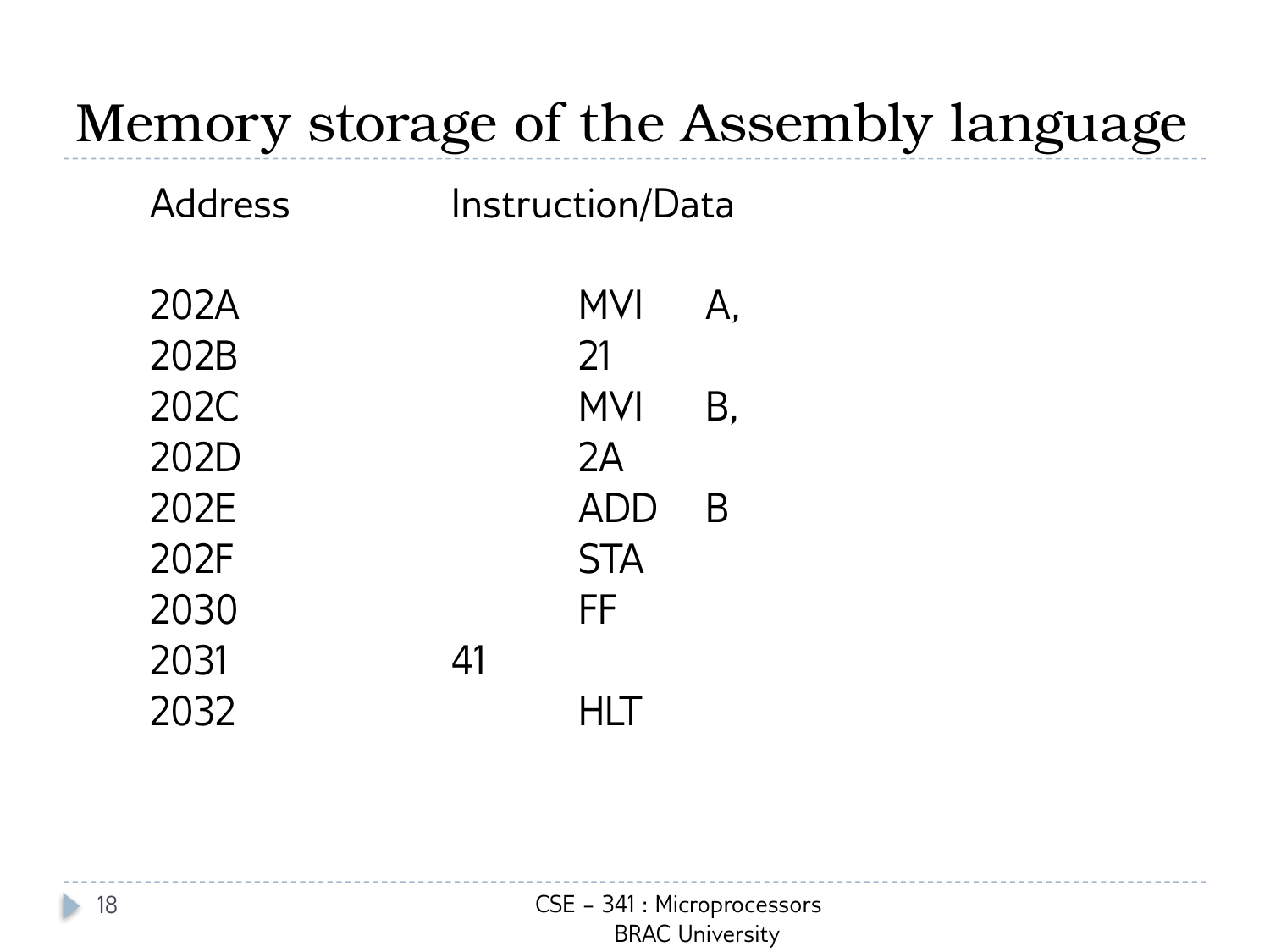

# Memory storage of the Assembly language

Address		Instruction/Data

202A			MVI	A,
202B			21
202C			MVI	B,
202D			2A
202E			ADD	B
202F			STA
2030			FF
       		41
2032			HLT

CSE – 341 : Microprocessors
    BRAC University
18